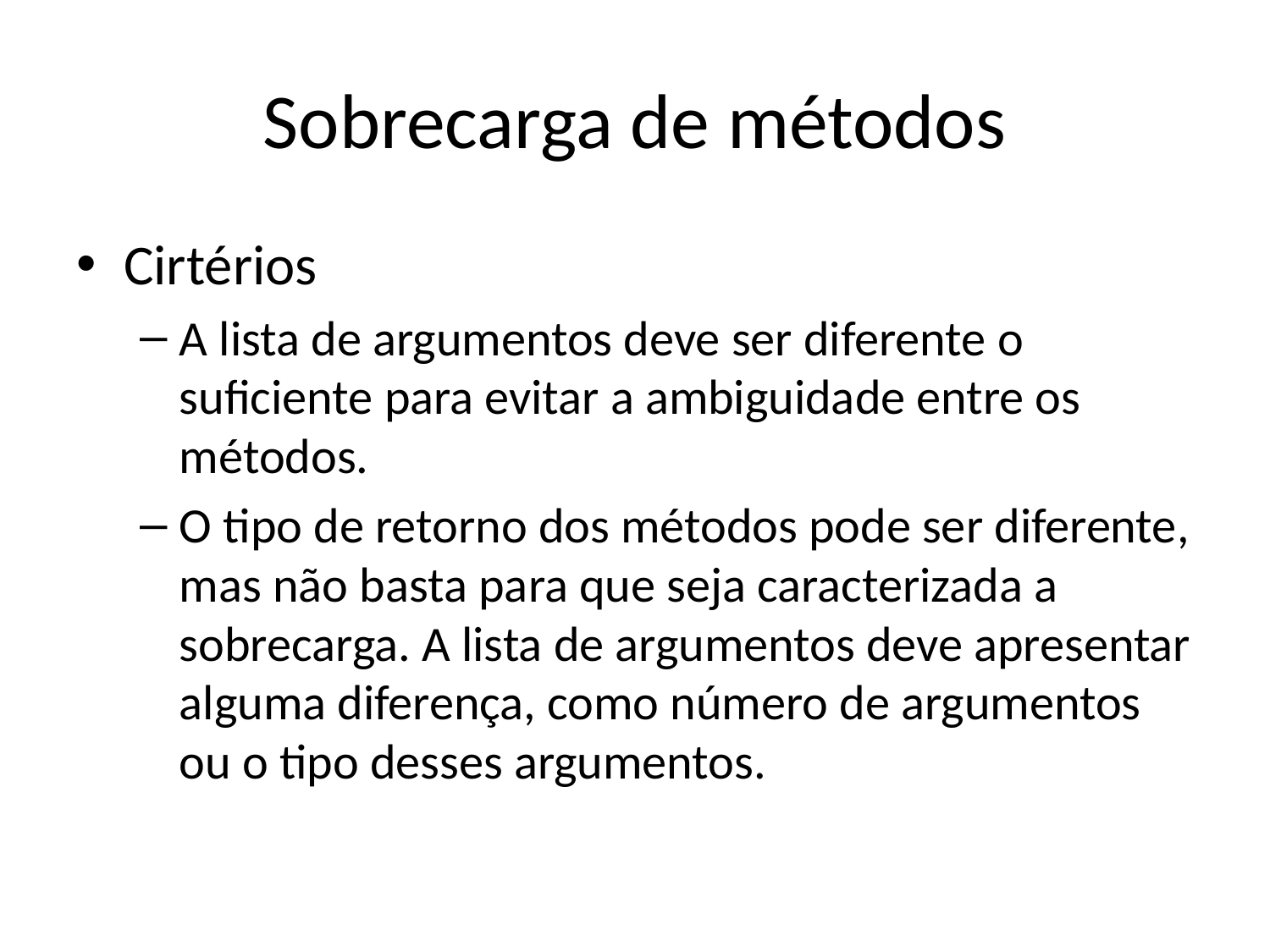

# Sobrecarga de métodos
Cirtérios
A lista de argumentos deve ser diferente o suficiente para evitar a ambiguidade entre os métodos.
O tipo de retorno dos métodos pode ser diferente, mas não basta para que seja caracterizada a sobrecarga. A lista de argumentos deve apresentar alguma diferença, como número de argumentos ou o tipo desses argumentos.